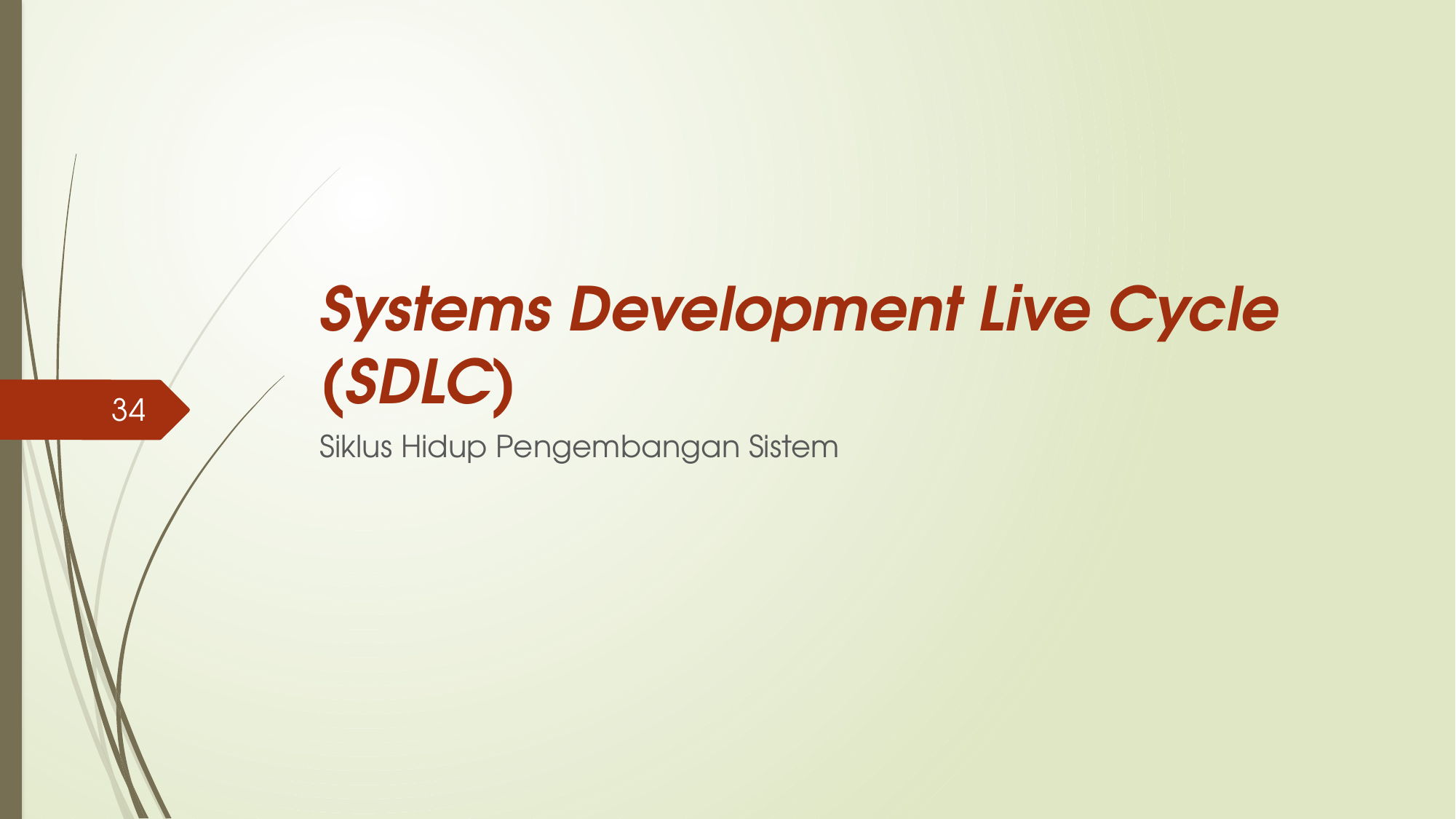

# Systems Development Live Cycle (SDLC)
34
Siklus Hidup Pengembangan Sistem